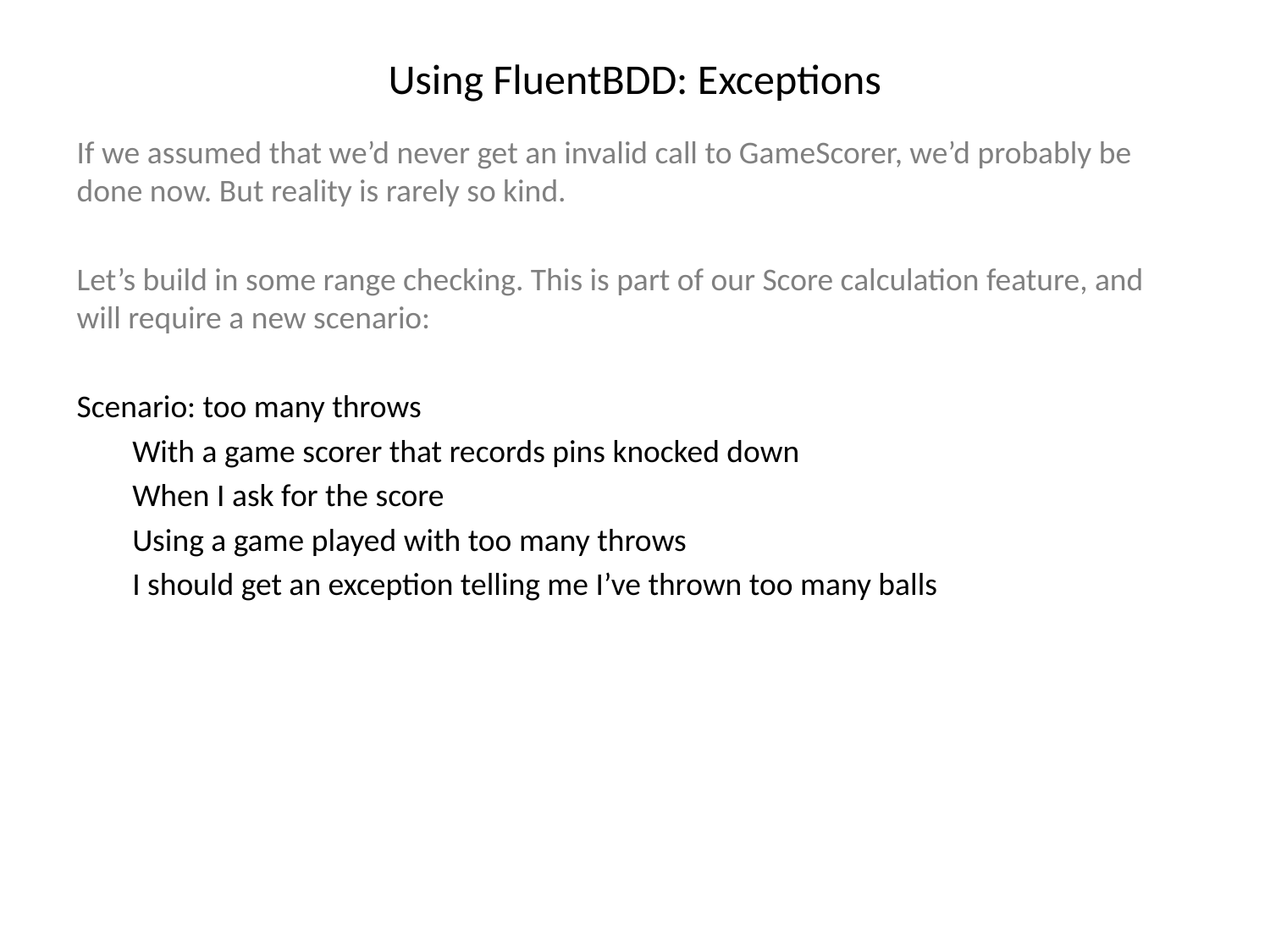

# Using FluentBDD: Exceptions
If we assumed that we’d never get an invalid call to GameScorer, we’d probably be done now. But reality is rarely so kind.

Let’s build in some range checking. This is part of our Score calculation feature, and will require a new scenario:

Scenario: too many throws
With a game scorer that records pins knocked down
When I ask for the score
Using a game played with too many throws
I should get an exception telling me I’ve thrown too many balls